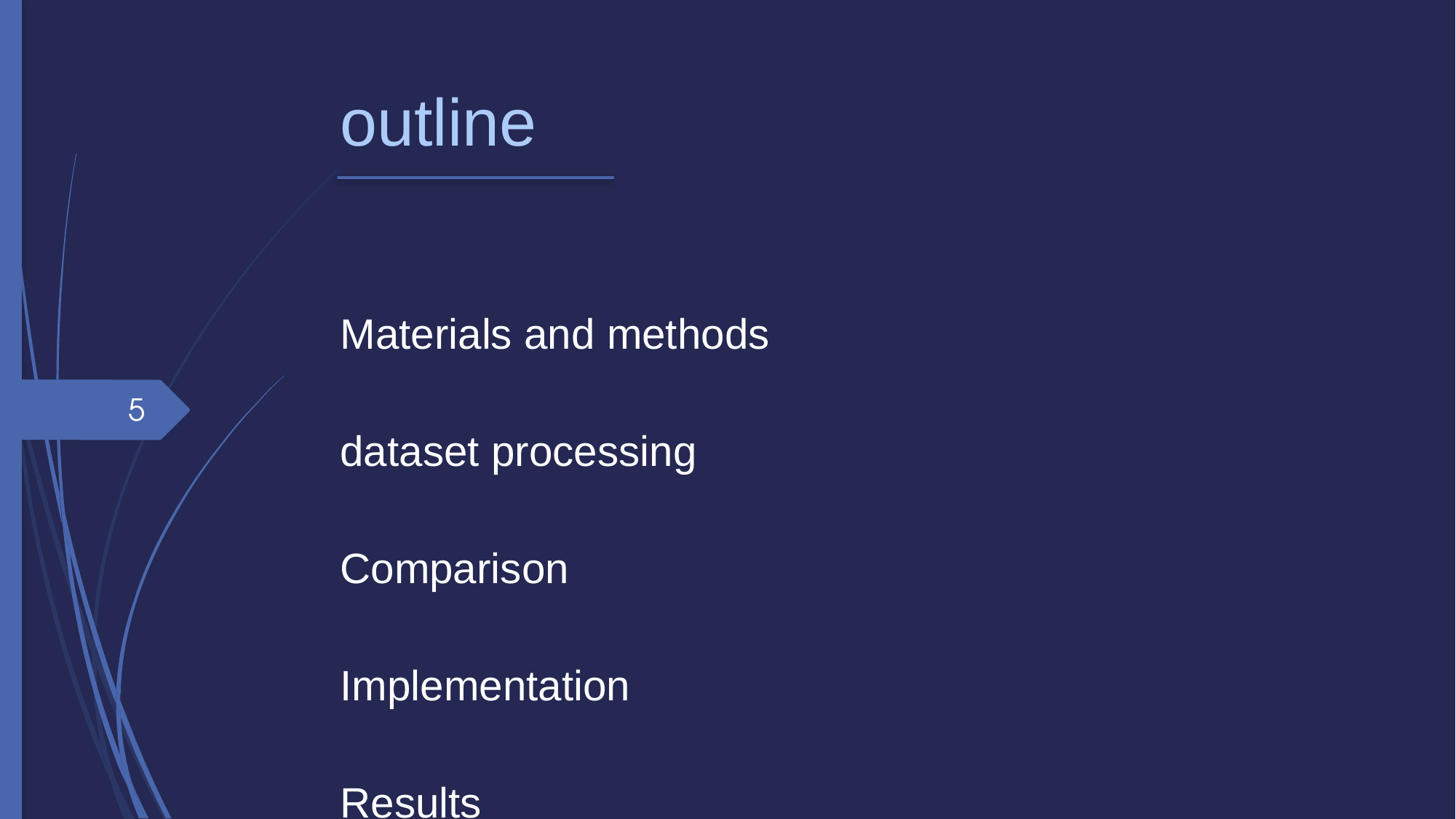

# outline
Materials and methods
dataset processing
Comparison
Implementation
Results

5